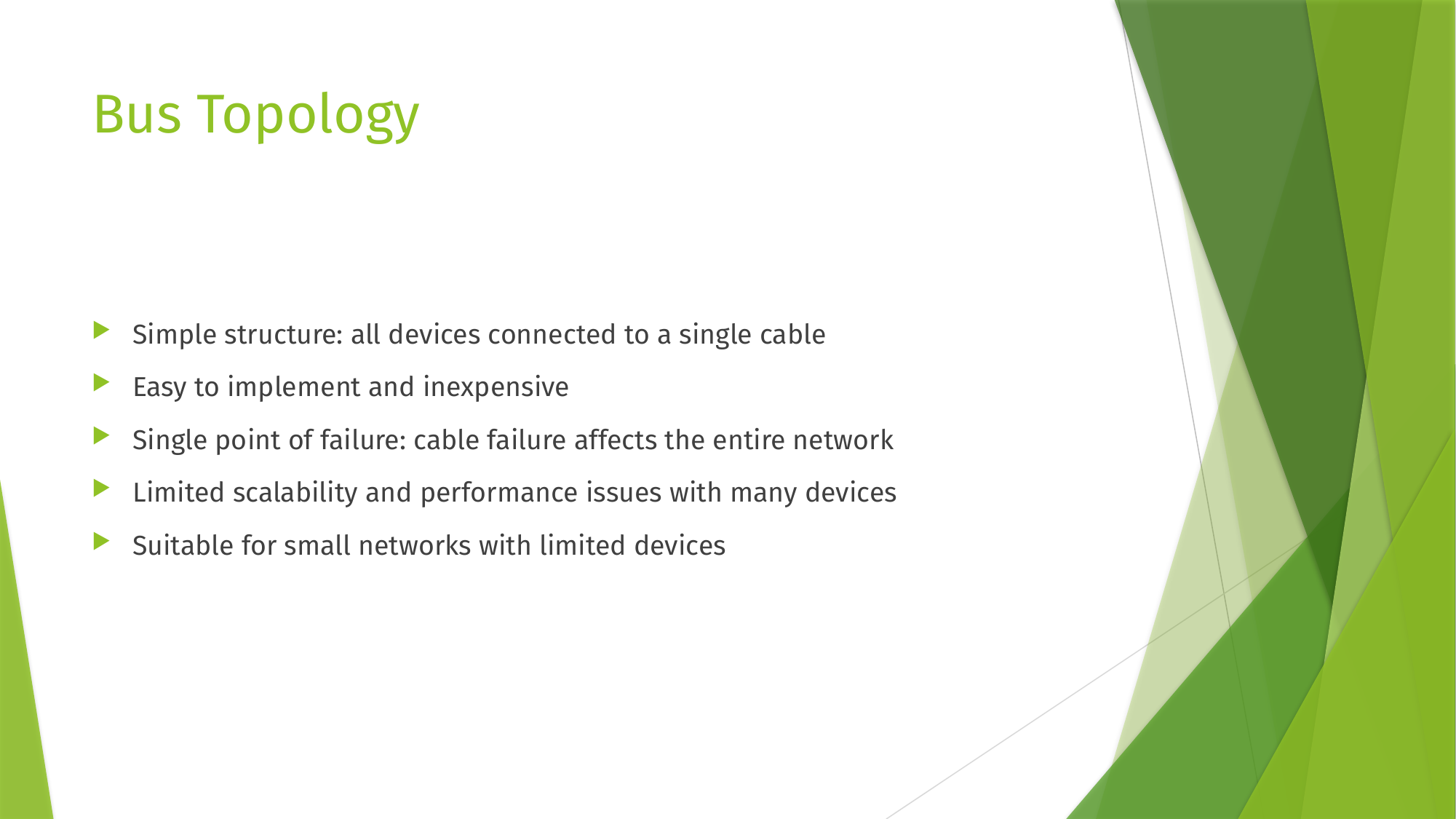

# Bus Topology

Simple structure: all devices connected to a single cable
Easy to implement and inexpensive
Single point of failure: cable failure affects the entire network
Limited scalability and performance issues with many devices
Suitable for small networks with limited devices